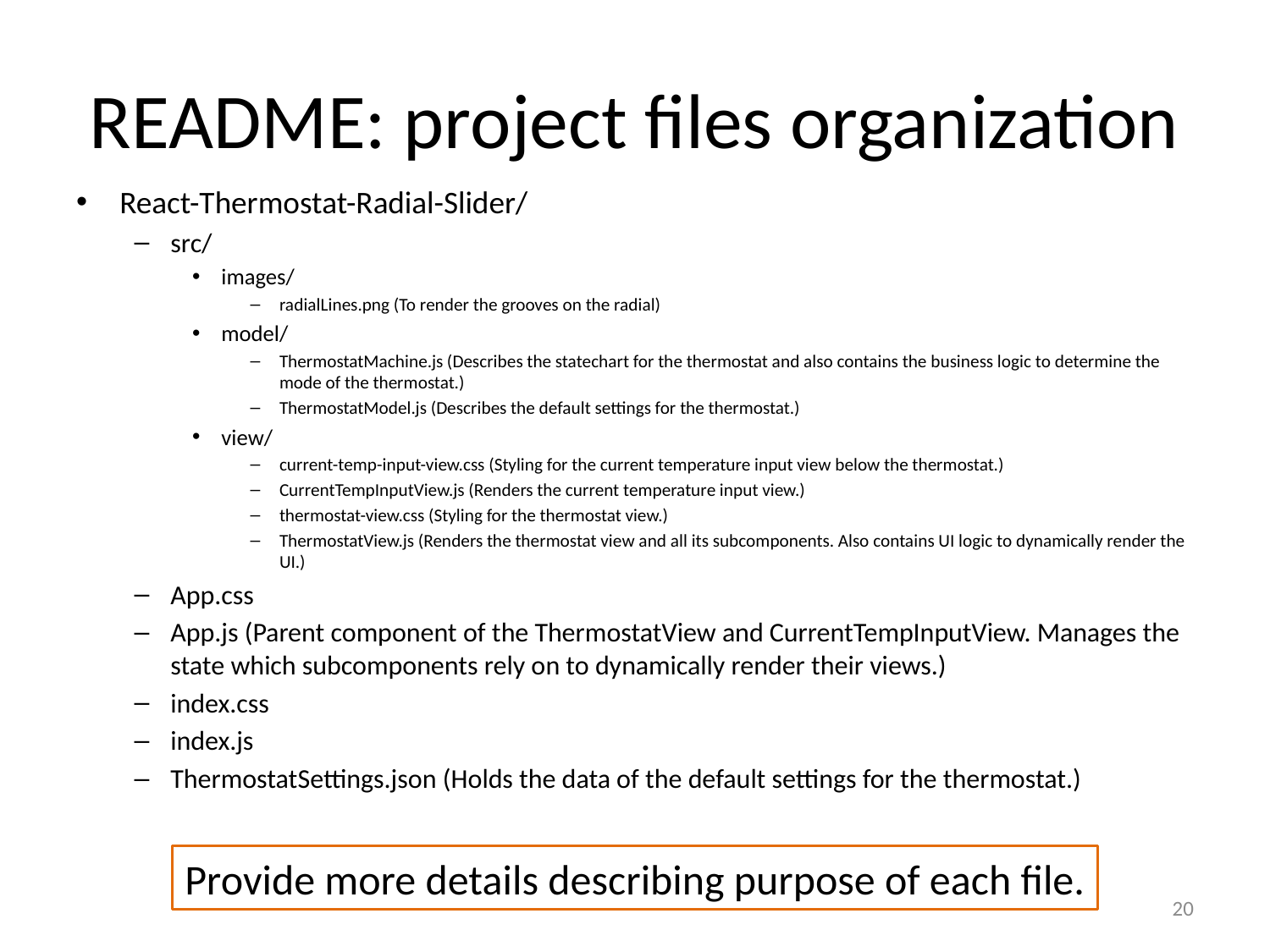

# README: project files organization
React-Thermostat-Radial-Slider/
src/
images/
radialLines.png (To render the grooves on the radial)
model/
ThermostatMachine.js (Describes the statechart for the thermostat and also contains the business logic to determine the mode of the thermostat.)
ThermostatModel.js (Describes the default settings for the thermostat.)
view/
current-temp-input-view.css (Styling for the current temperature input view below the thermostat.)
CurrentTempInputView.js (Renders the current temperature input view.)
thermostat-view.css (Styling for the thermostat view.)
ThermostatView.js (Renders the thermostat view and all its subcomponents. Also contains UI logic to dynamically render the UI.)
App.css
App.js (Parent component of the ThermostatView and CurrentTempInputView. Manages the state which subcomponents rely on to dynamically render their views.)
index.css
index.js
ThermostatSettings.json (Holds the data of the default settings for the thermostat.)

Provide more details describing purpose of each file.
20